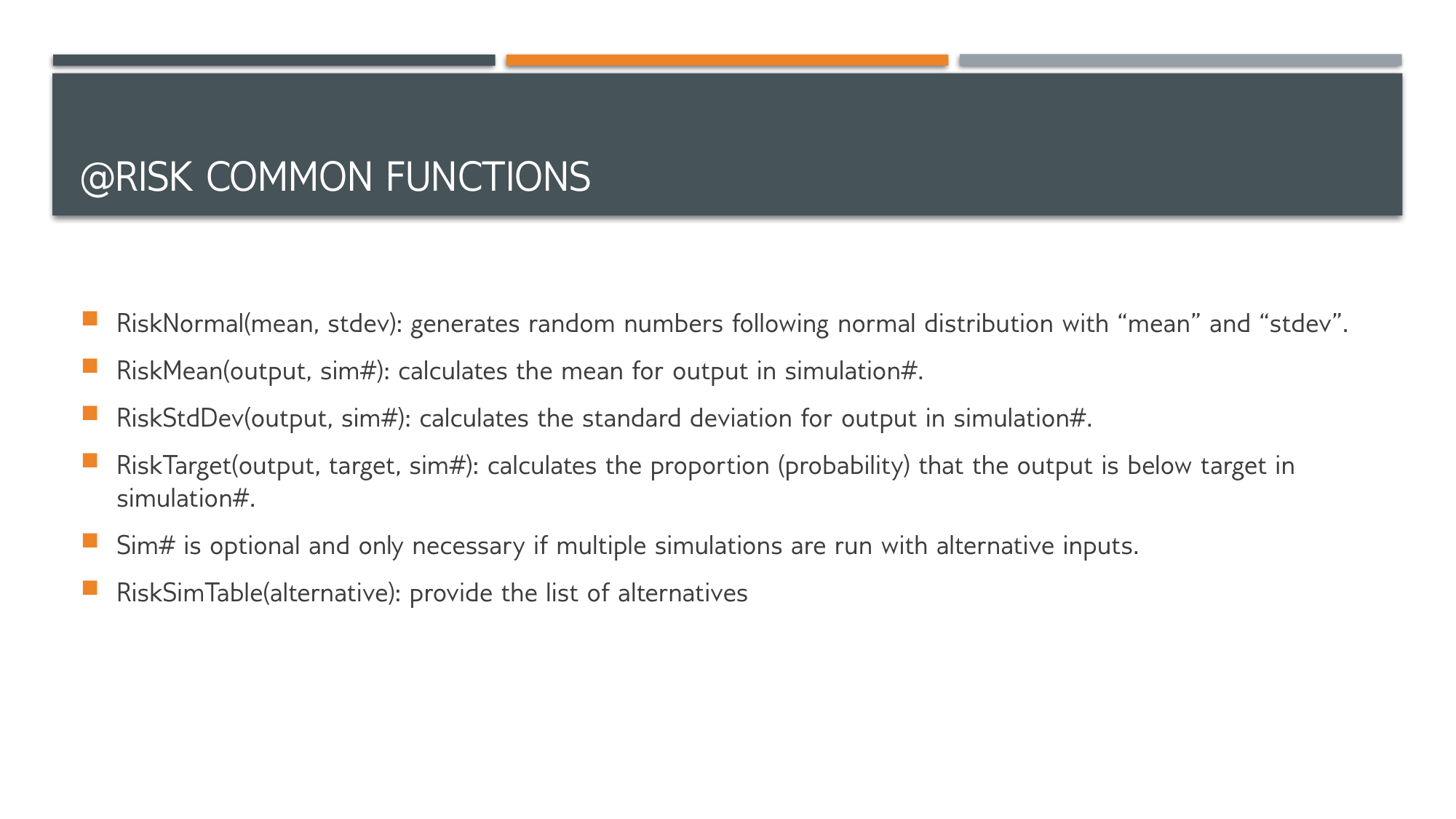

# @Risk Common Functions
RiskNormal(mean, stdev): generates random numbers following normal distribution with “mean” and “stdev”.
RiskMean(output, sim#): calculates the mean for output in simulation#.
RiskStdDev(output, sim#): calculates the standard deviation for output in simulation#.
RiskTarget(output, target, sim#): calculates the proportion (probability) that the output is below target in simulation#.
Sim# is optional and only necessary if multiple simulations are run with alternative inputs.
RiskSimTable(alternative): provide the list of alternatives